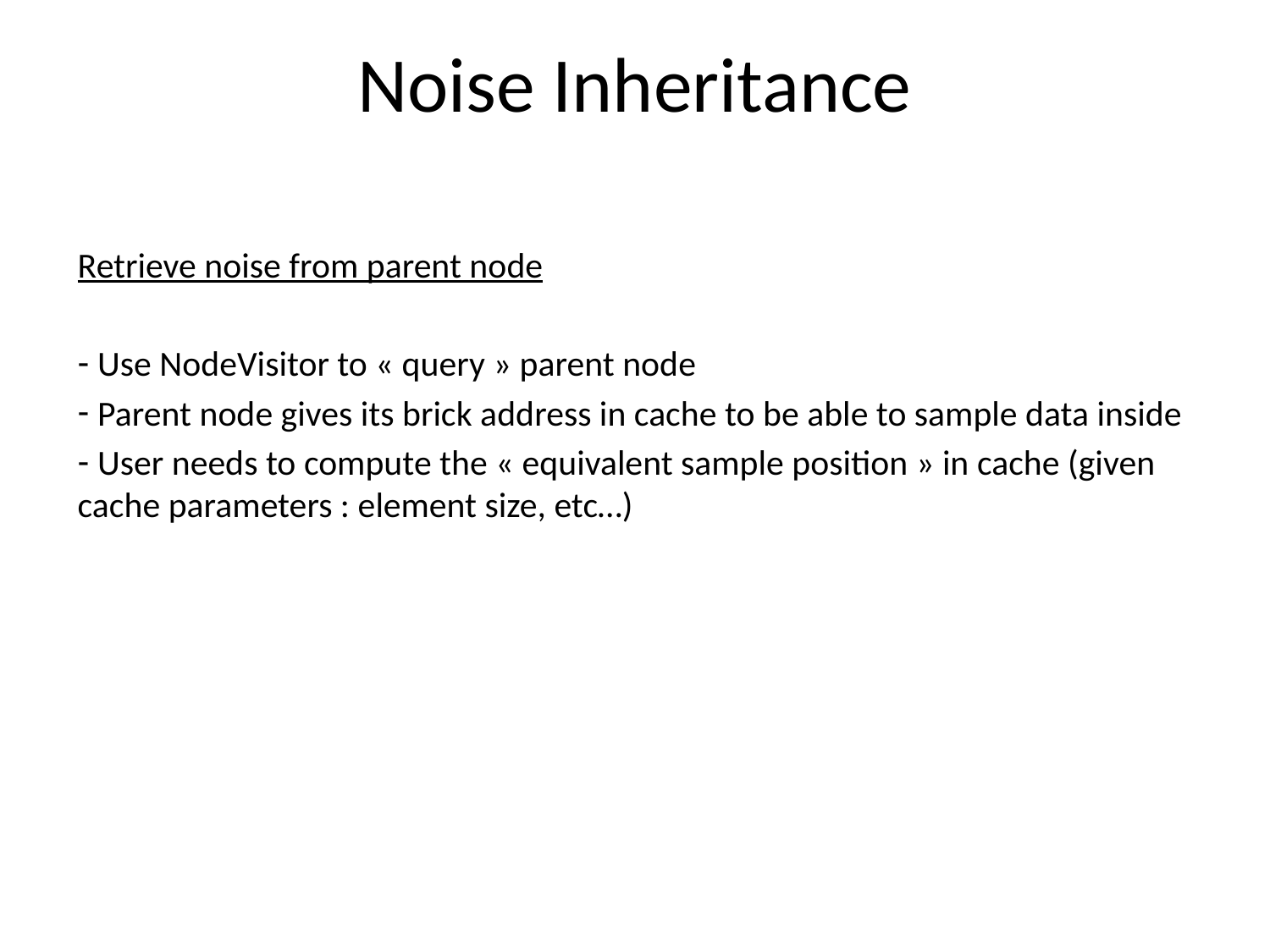

# Noise Inheritance
Retrieve noise from parent node

 Use NodeVisitor to « query » parent node
 Parent node gives its brick address in cache to be able to sample data inside
 User needs to compute the « equivalent sample position » in cache (given cache parameters : element size, etc…)